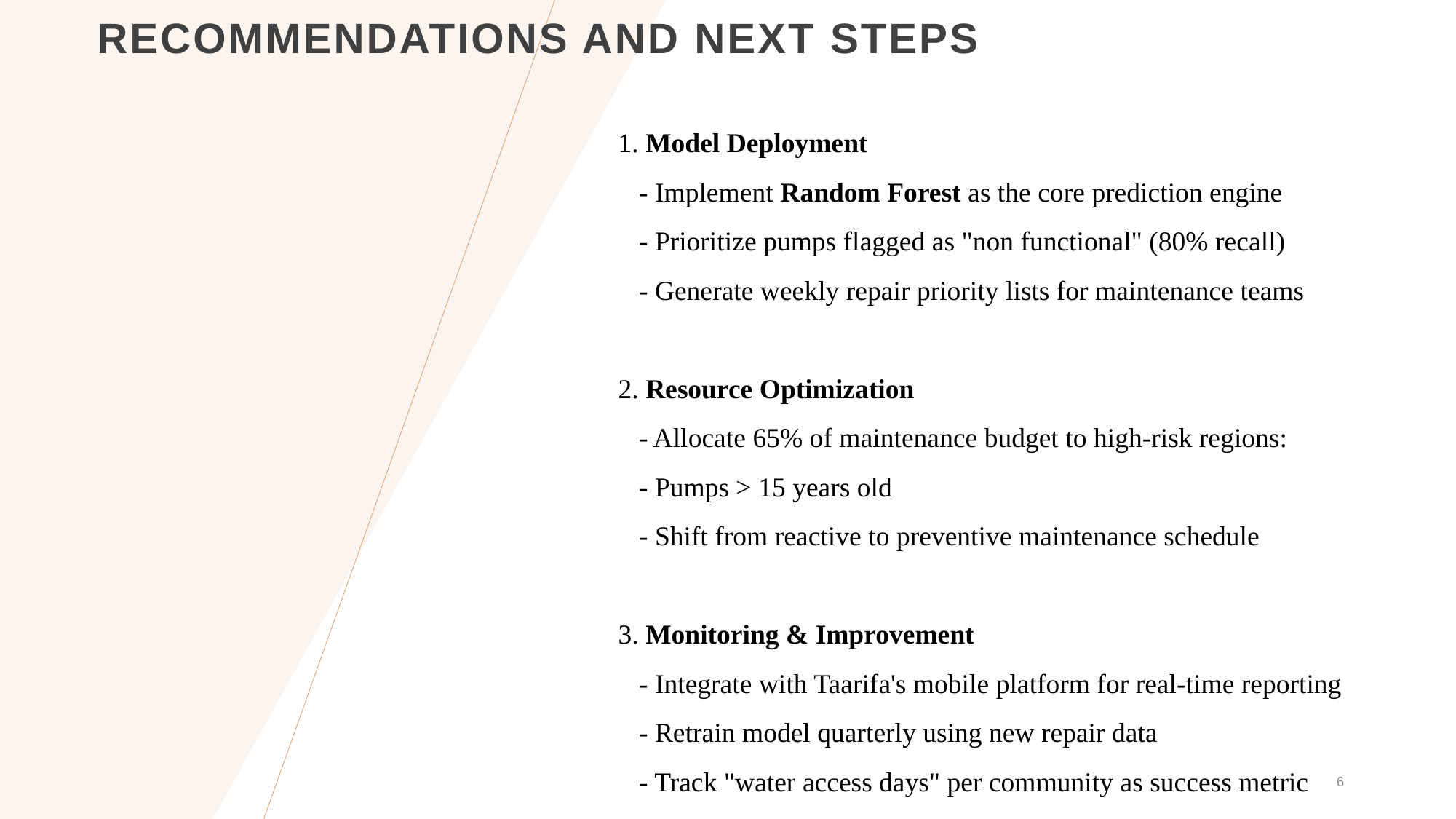

recommendations and next steps
1. Model Deployment
   - Implement Random Forest as the core prediction engine
   - Prioritize pumps flagged as "non functional" (80% recall)
   - Generate weekly repair priority lists for maintenance teams
2. Resource Optimization
   - Allocate 65% of maintenance budget to high-risk regions:
   - Pumps > 15 years old
   - Shift from reactive to preventive maintenance schedule
3. Monitoring & Improvement
   - Integrate with Taarifa's mobile platform for real-time reporting
   - Retrain model quarterly using new repair data
   - Track "water access days" per community as success metric
6